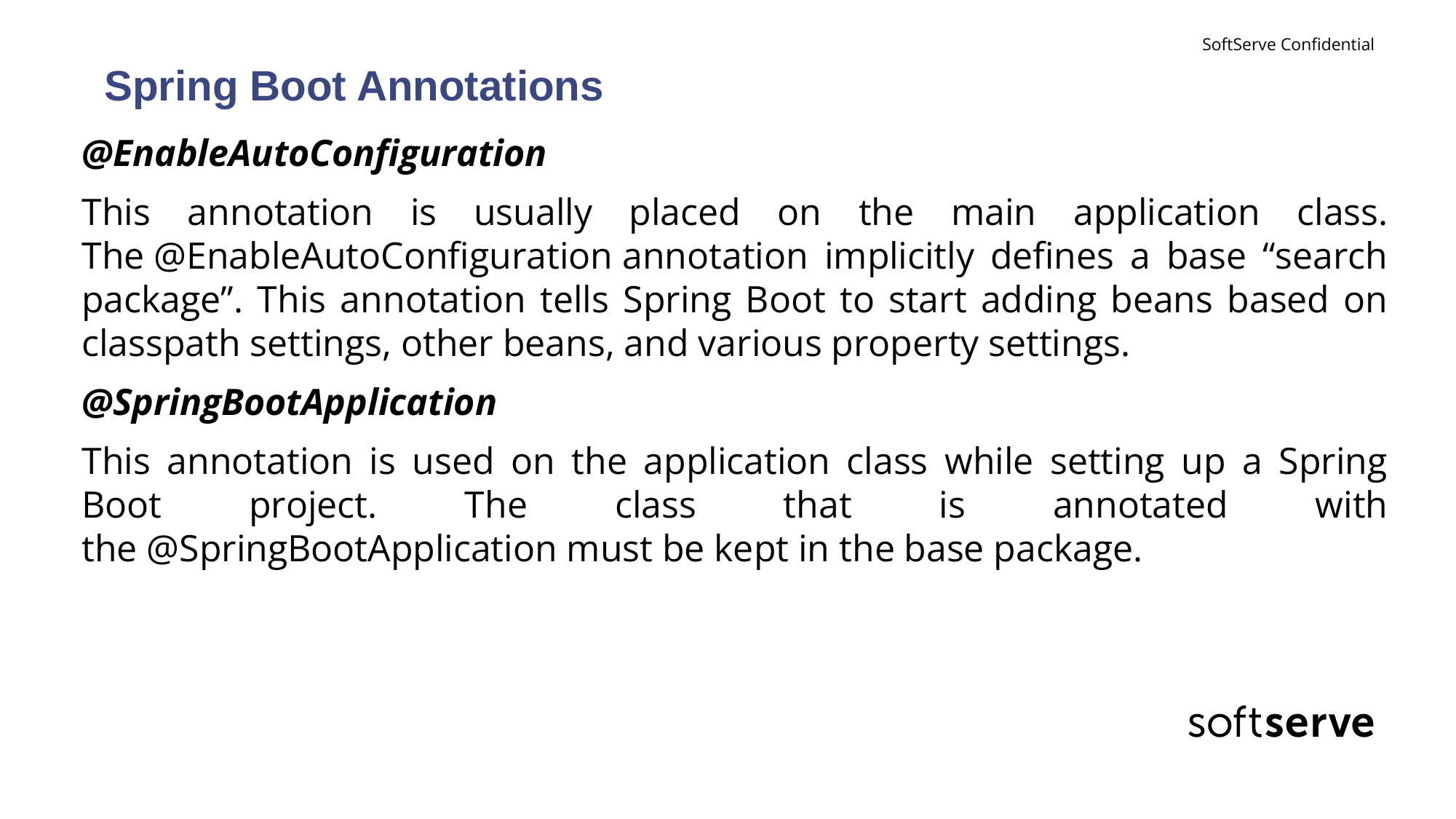

# Spring Boot Annotations
@EnableAutoConfiguration
This annotation is usually placed on the main application class. The @EnableAutoConfiguration annotation implicitly defines a base “search package”. This annotation tells Spring Boot to start adding beans based on classpath settings, other beans, and various property settings.
@SpringBootApplication
This annotation is used on the application class while setting up a Spring Boot project. The class that is annotated with the @SpringBootApplication must be kept in the base package.